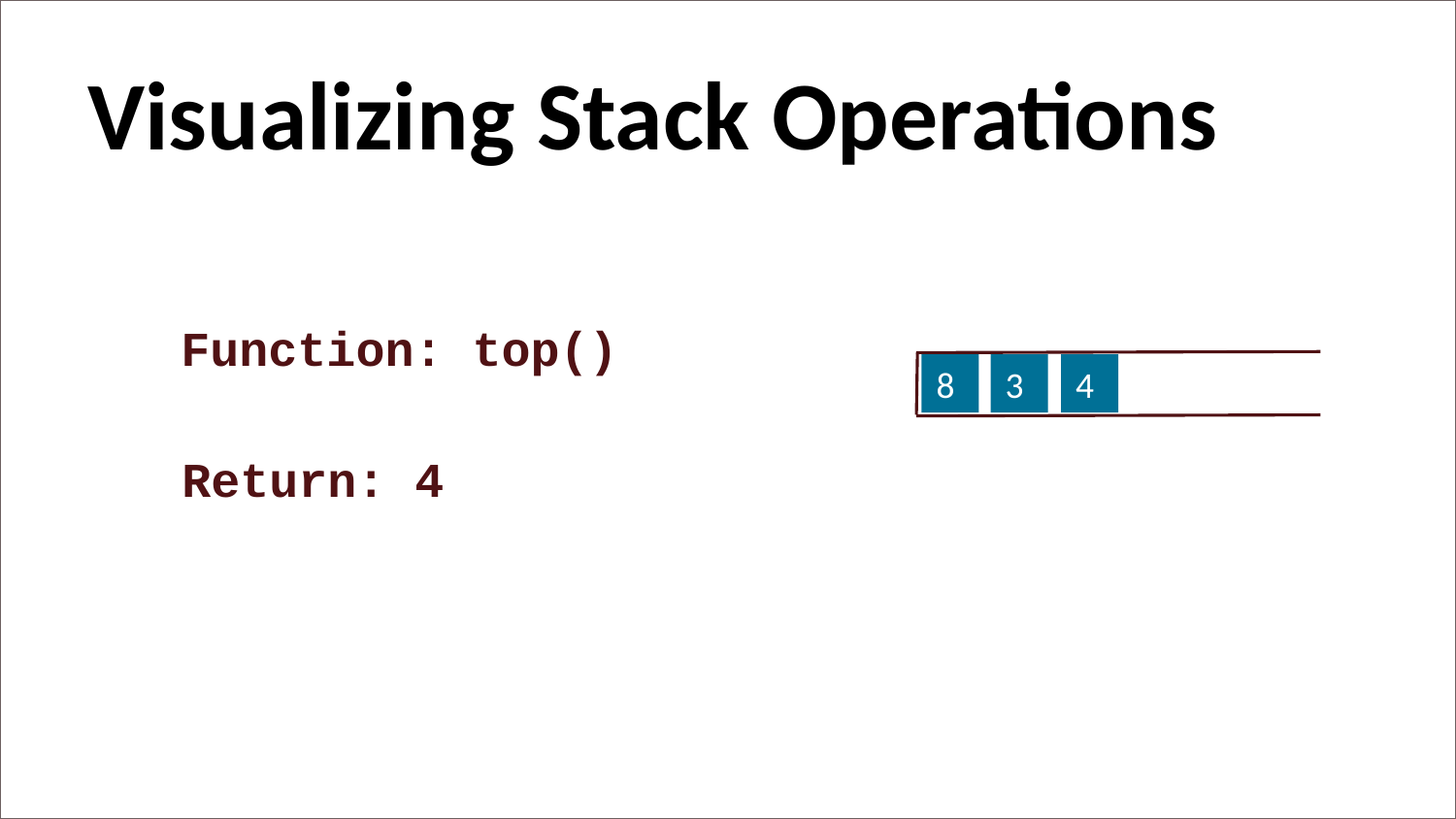

Visualizing Stack Operations
Function: top()
8
3
4
Return: 4